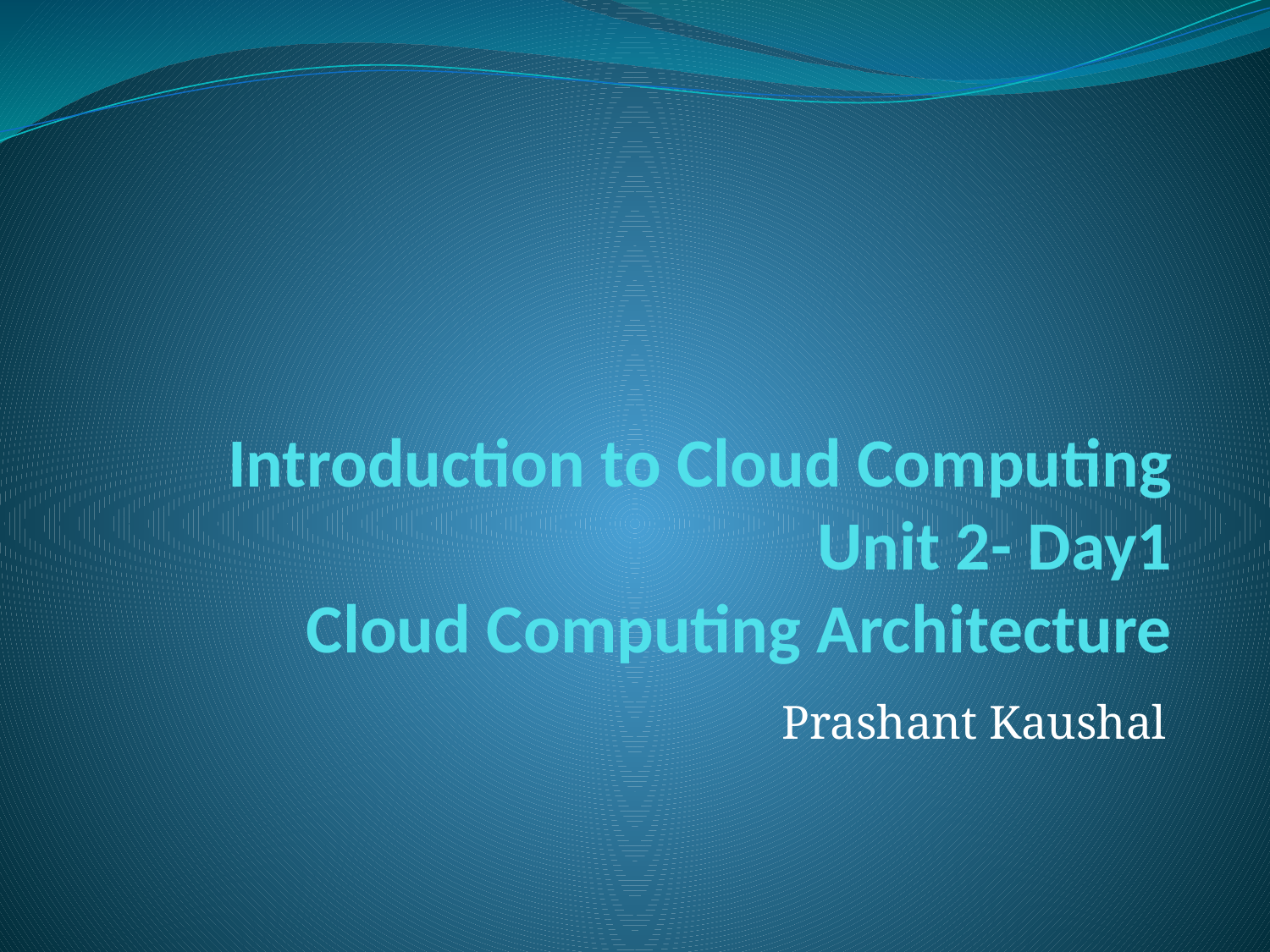

# Introduction to Cloud Computing Unit 2- Day1 Cloud Computing Architecture
Prashant Kaushal